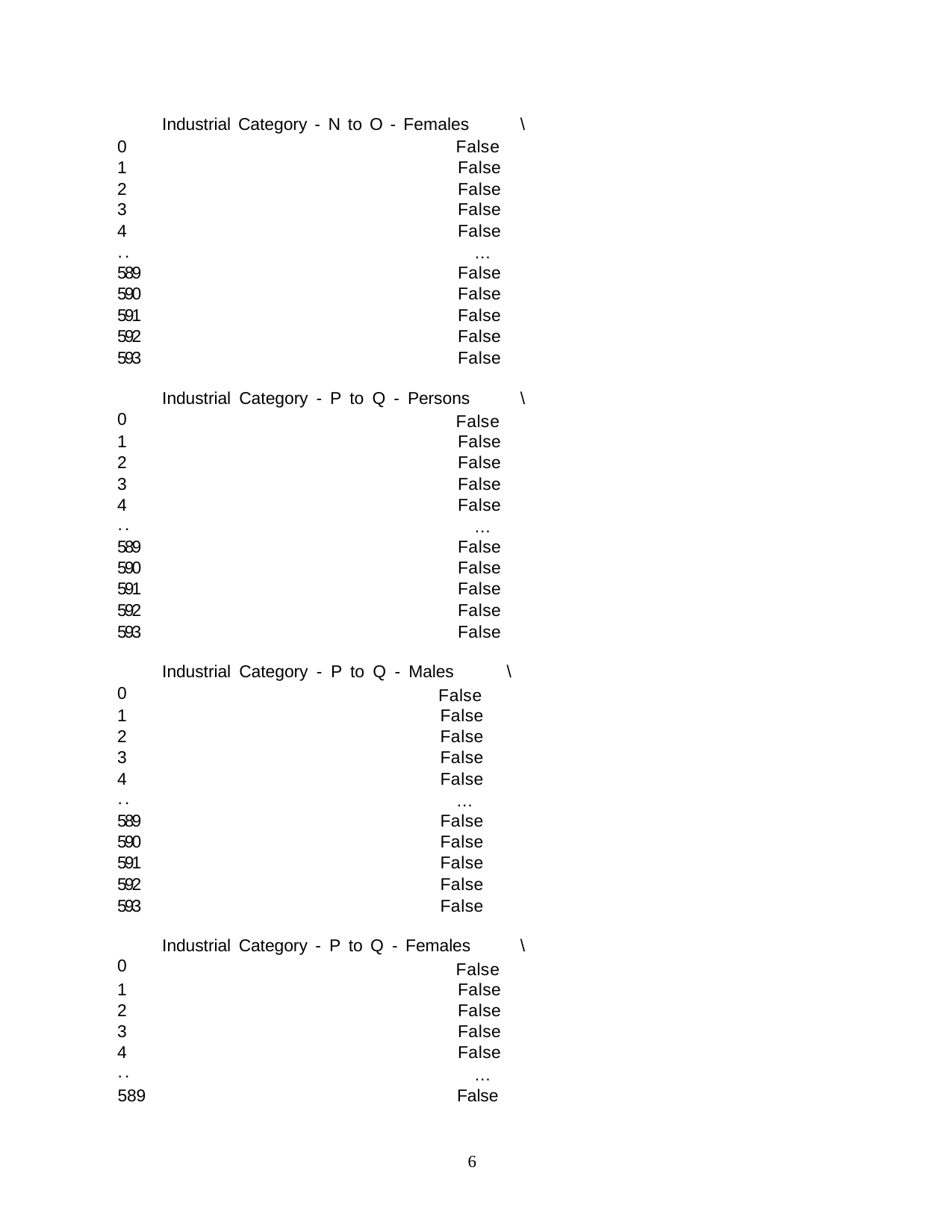

| 0 | Industrial Category - N to O - Females | \ |
| --- | --- | --- |
| 1 | False |  |
| 2 | False |  |
| 3 | False |  |
| 4 .. | False |  |
| 589 | False |  |
| 590 | False |  |
| 591 | False |  |
| 592 | False |  |
| 593 | False |  |
| 0 | Industrial Category - P to Q - Persons | \ |
| 1 | False |  |
| 2 | False |  |
| 3 | False |  |
| 4 .. | False |  |
| 589 | False |  |
| 590 | False |  |
| 591 | False |  |
| 592 | False |  |
| 593 | False |  |
| 0 | Industrial Category - P to Q - Males \ |  |
| 1 | False |  |
| 2 | False |  |
| 3 | False |  |
| 4 .. | False |  |
| 589 | False |  |
| 590 | False |  |
| 591 | False |  |
| 592 | False |  |
| 593 | False |  |
| 0 | Industrial Category - P to Q - Females | \ |
| 1 | False |  |
| 2 | False |  |
| 3 | False |  |
| 4 .. | False |  |
| 589 | False |  |
False
…
False
…
False
…
False
…
6